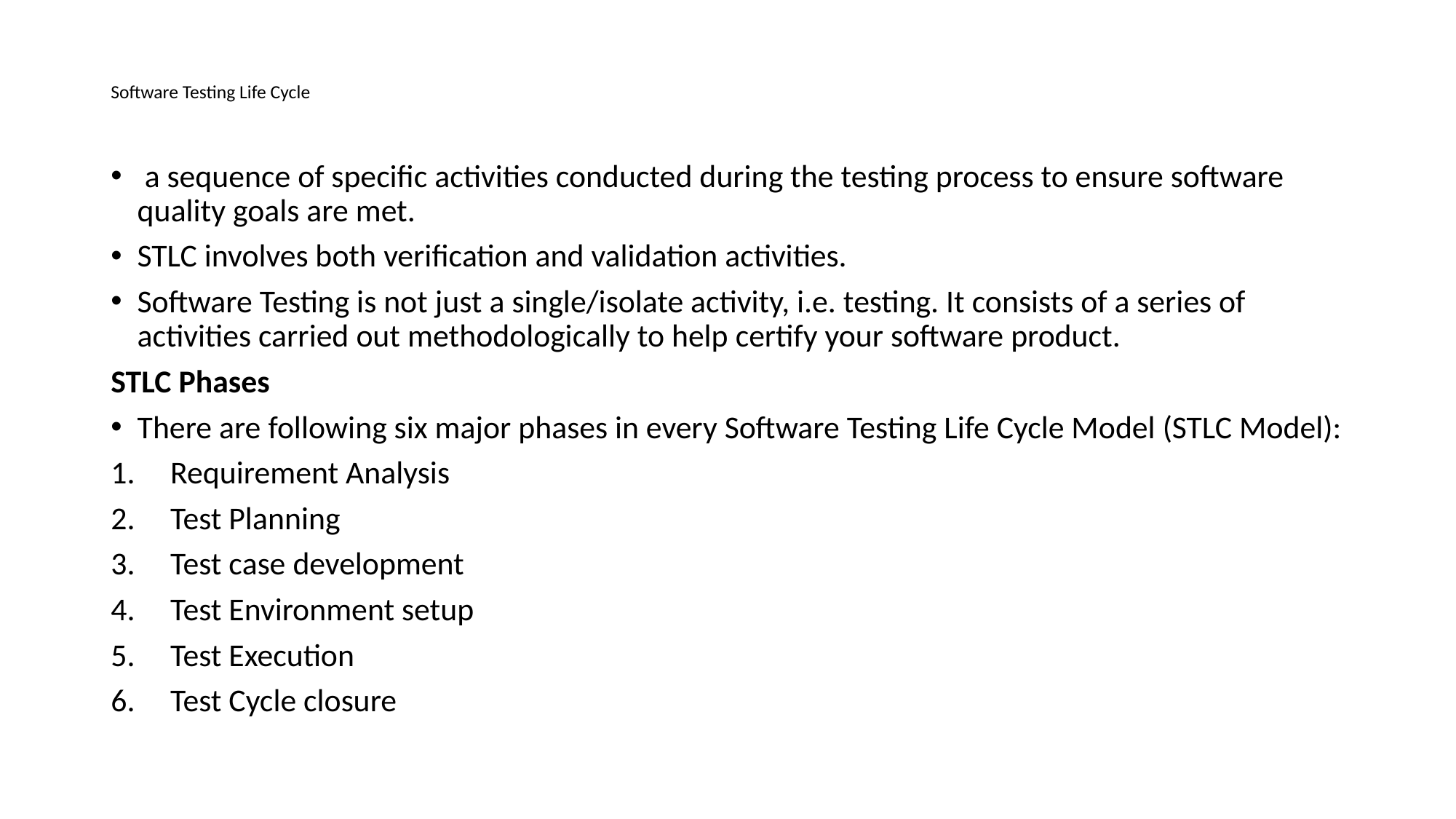

# Software Testing Life Cycle
 a sequence of specific activities conducted during the testing process to ensure software quality goals are met.
STLC involves both verification and validation activities.
Software Testing is not just a single/isolate activity, i.e. testing. It consists of a series of activities carried out methodologically to help certify your software product.
STLC Phases
There are following six major phases in every Software Testing Life Cycle Model (STLC Model):
Requirement Analysis
Test Planning
Test case development
Test Environment setup
Test Execution
Test Cycle closure